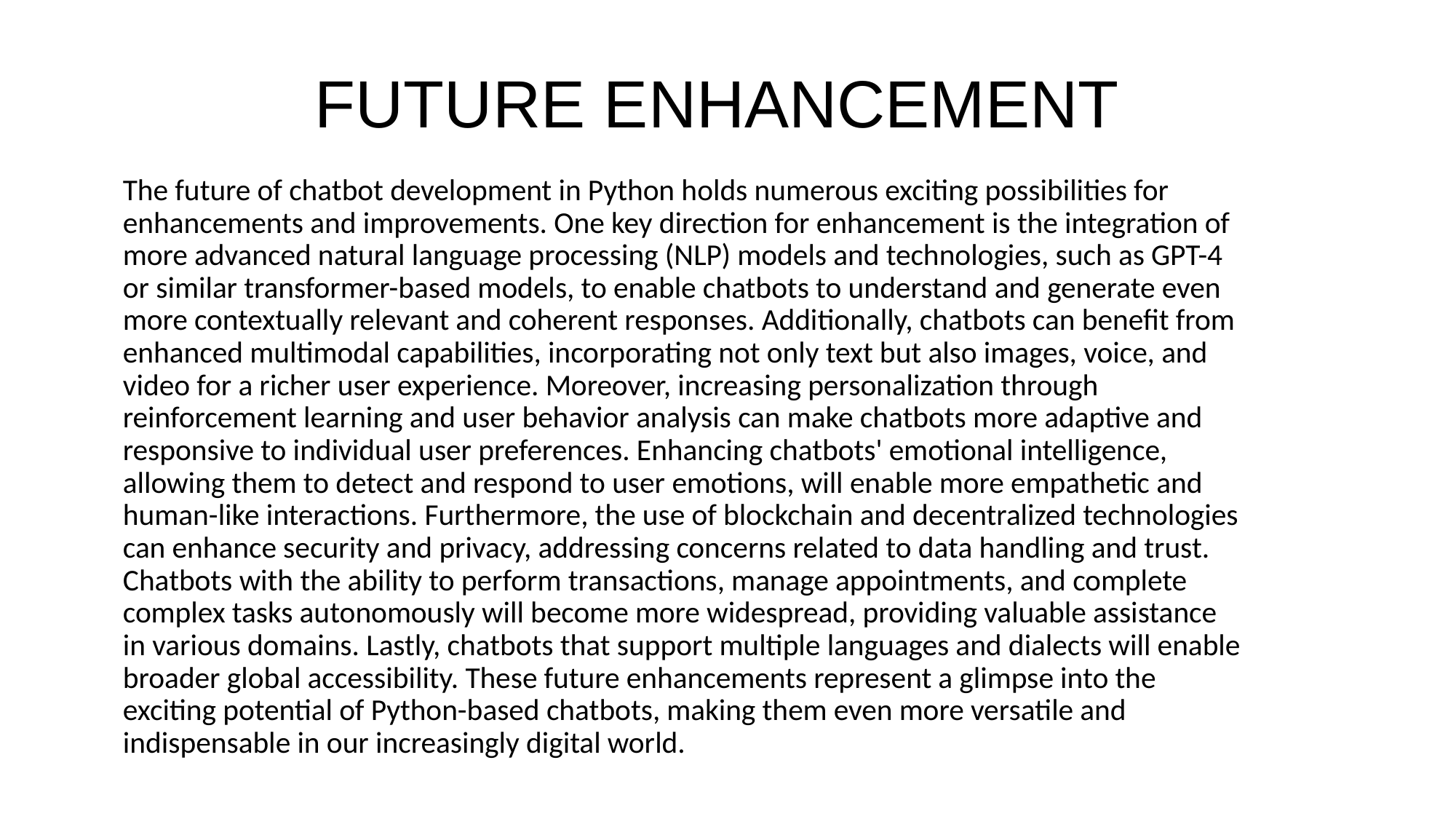

# FUTURE ENHANCEMENT
The future of chatbot development in Python holds numerous exciting possibilities for enhancements and improvements. One key direction for enhancement is the integration of more advanced natural language processing (NLP) models and technologies, such as GPT-4 or similar transformer-based models, to enable chatbots to understand and generate even more contextually relevant and coherent responses. Additionally, chatbots can benefit from enhanced multimodal capabilities, incorporating not only text but also images, voice, and video for a richer user experience. Moreover, increasing personalization through reinforcement learning and user behavior analysis can make chatbots more adaptive and responsive to individual user preferences. Enhancing chatbots' emotional intelligence, allowing them to detect and respond to user emotions, will enable more empathetic and human-like interactions. Furthermore, the use of blockchain and decentralized technologies can enhance security and privacy, addressing concerns related to data handling and trust. Chatbots with the ability to perform transactions, manage appointments, and complete complex tasks autonomously will become more widespread, providing valuable assistance in various domains. Lastly, chatbots that support multiple languages and dialects will enable broader global accessibility. These future enhancements represent a glimpse into the exciting potential of Python-based chatbots, making them even more versatile and indispensable in our increasingly digital world.